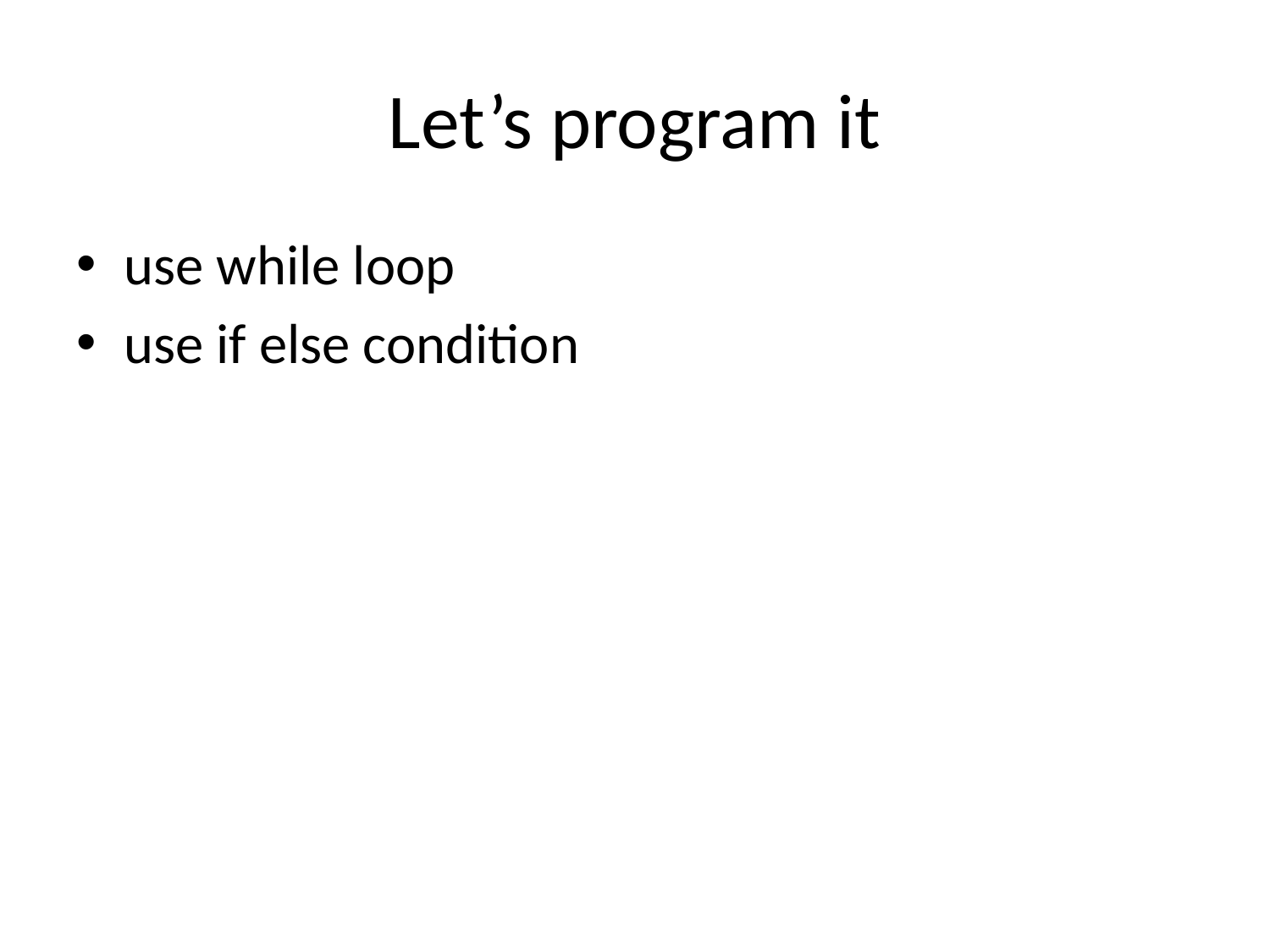

# Let’s program it
use while loop
use if else condition